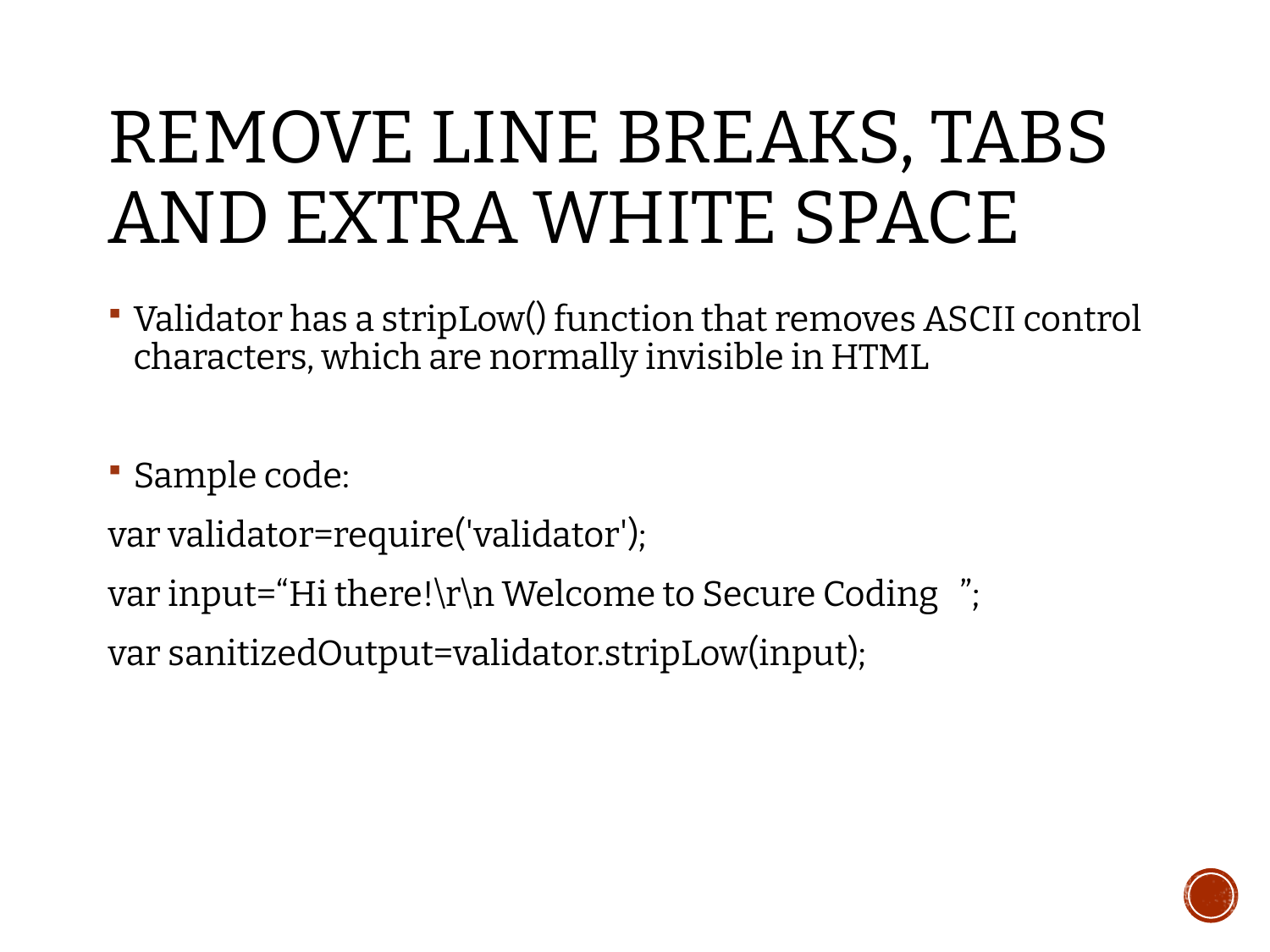

# Remove line breaks, tabs and extra white space
Validator has a stripLow() function that removes ASCII control characters, which are normally invisible in HTML

Sample code:
var validator=require('validator');
var input=“Hi there!\r\n Welcome to Secure Coding   ”;
var sanitizedOutput=validator.stripLow(input);